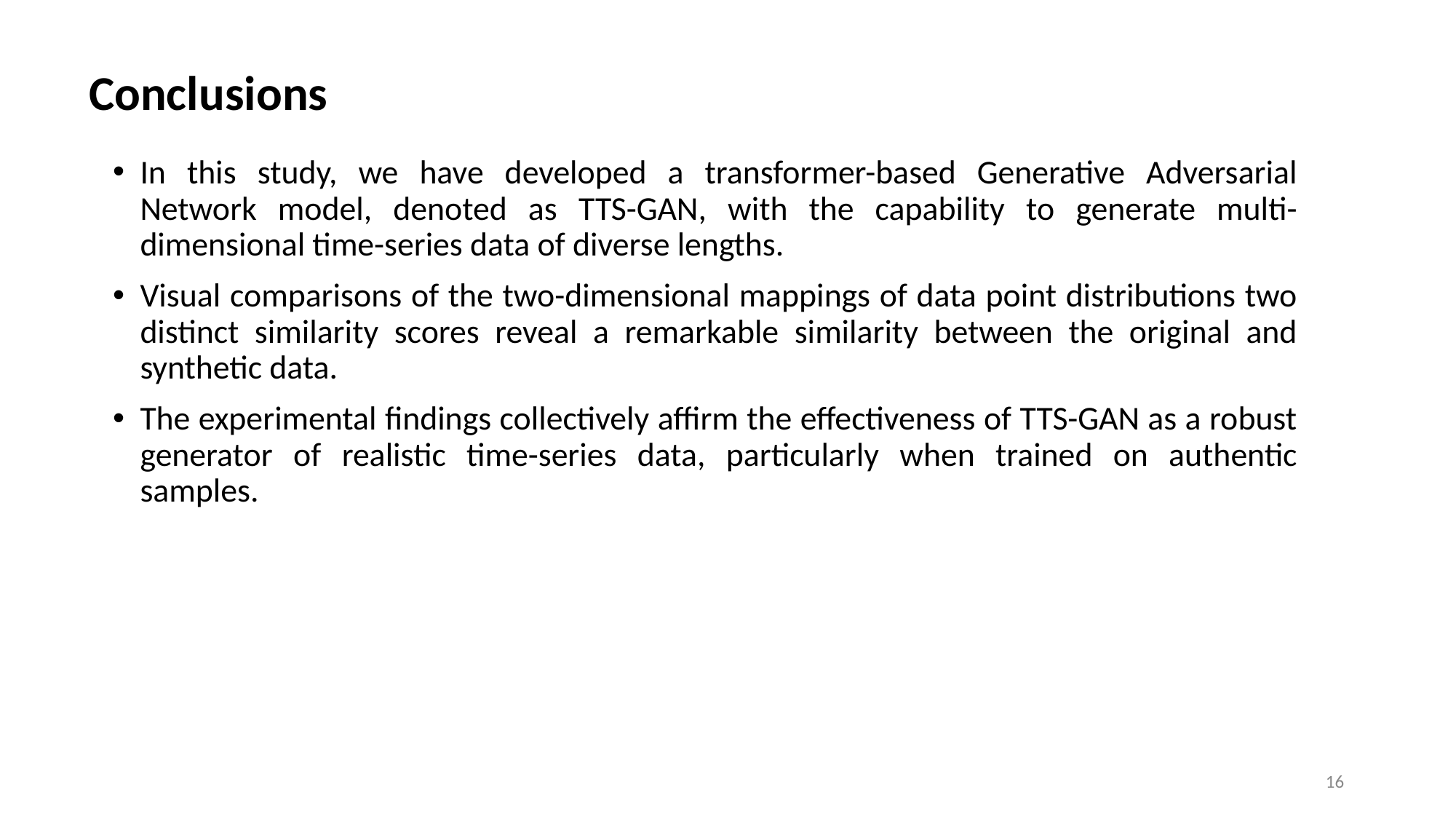

# Conclusions
In this study, we have developed a transformer-based Generative Adversarial Network model, denoted as TTS-GAN, with the capability to generate multi-dimensional time-series data of diverse lengths.
Visual comparisons of the two-dimensional mappings of data point distributions two distinct similarity scores reveal a remarkable similarity between the original and synthetic data.
The experimental findings collectively affirm the effectiveness of TTS-GAN as a robust generator of realistic time-series data, particularly when trained on authentic samples.
16